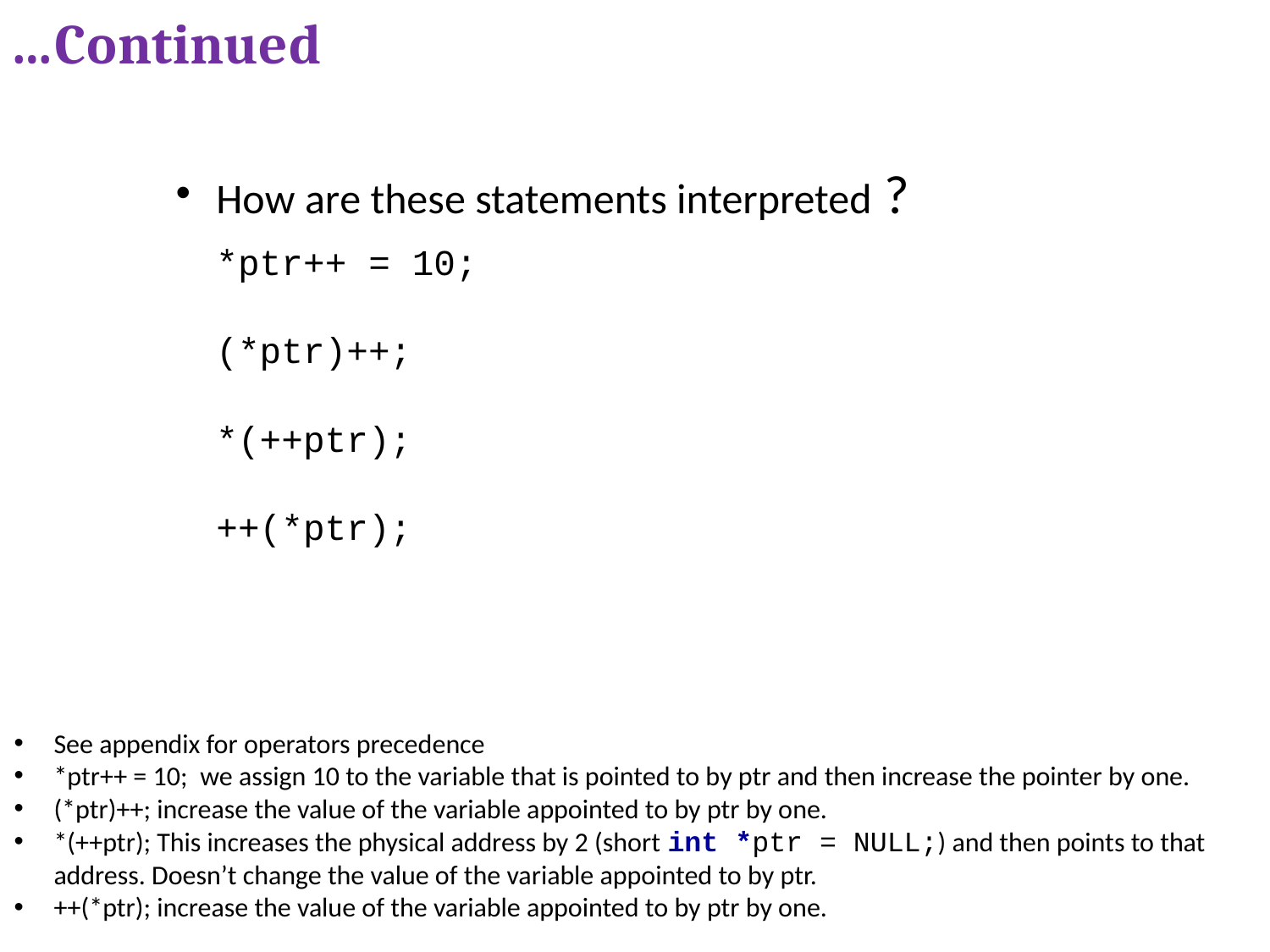

# …Continued
How are these statements interpreted ?
*ptr++ = 10;

(*ptr)++;

*(++ptr);

++(*ptr);

See appendix for operators precedence
*ptr++ = 10;  we assign 10 to the variable that is pointed to by ptr and then increase the pointer by one.
(*ptr)++; increase the value of the variable appointed to by ptr by one.
*(++ptr); This increases the physical address by 2 (short int *ptr = NULL;) and then points to that address. Doesn’t change the value of the variable appointed to by ptr.
++(*ptr); increase the value of the variable appointed to by ptr by one.